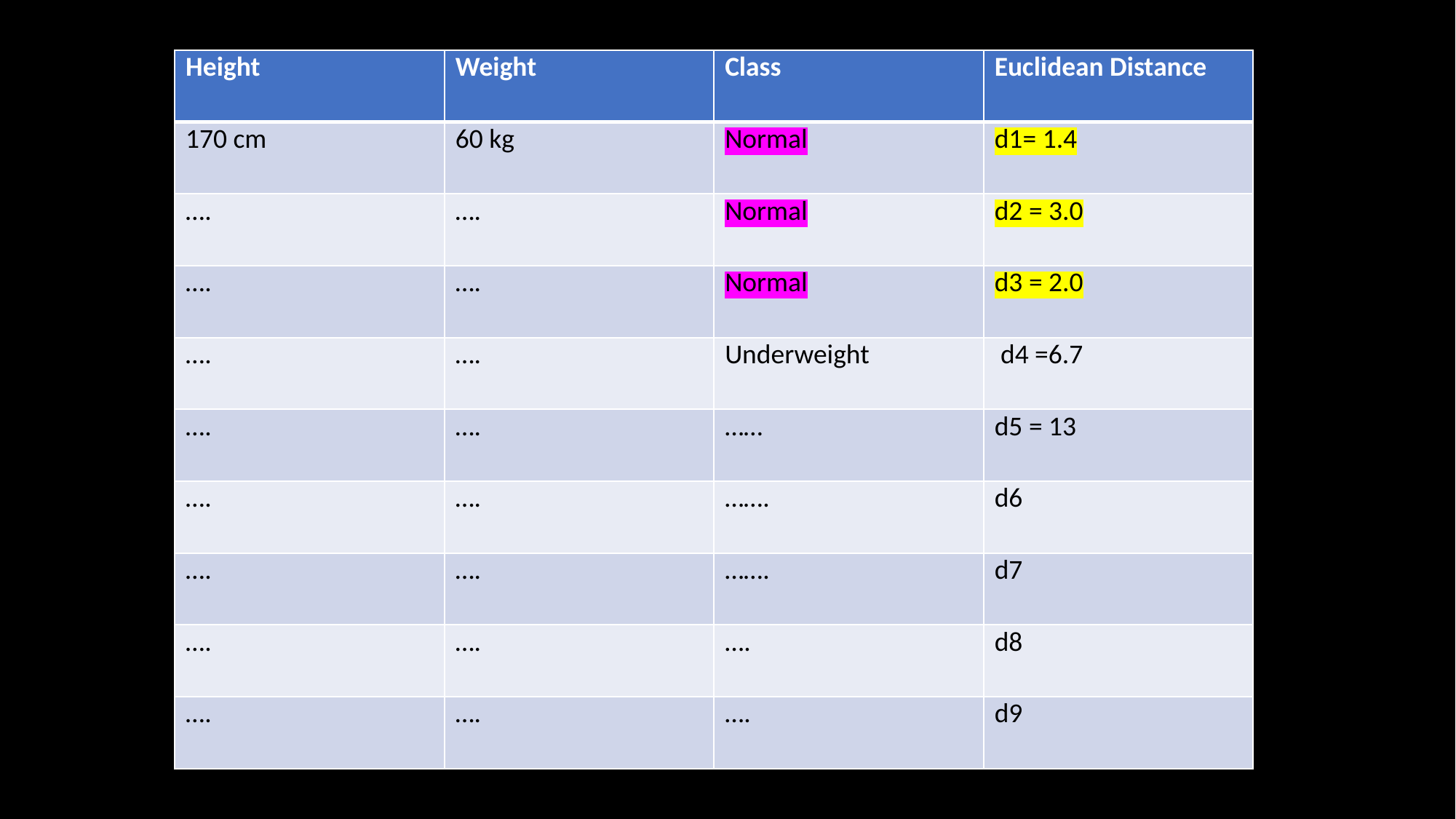

| Height | Weight | Class | Euclidean Distance |
| --- | --- | --- | --- |
| 170 cm | 60 kg | Normal | d1= 1.4 |
| …. | …. | Normal | d2 = 3.0 |
| …. | …. | Normal | d3 = 2.0 |
| …. | …. | Underweight | d4 =6.7 |
| …. | …. | …… | d5 = 13 |
| …. | …. | ……. | d6 |
| …. | …. | ……. | d7 |
| …. | …. | …. | d8 |
| …. | …. | …. | d9 |